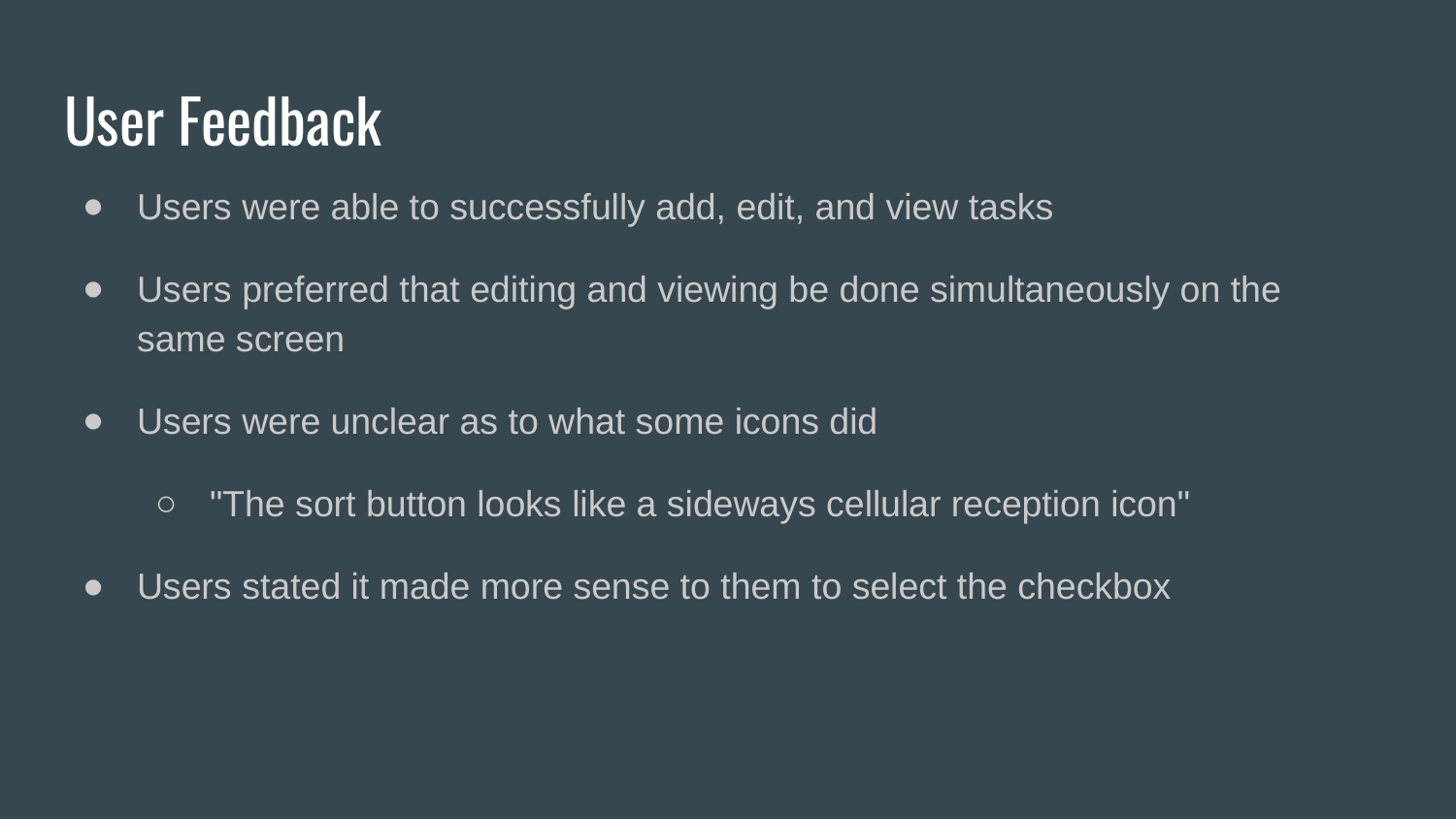

# User Feedback
Users were able to successfully add, edit, and view tasks
Users preferred that editing and viewing be done simultaneously on the same screen
Users were unclear as to what some icons did
"The sort button looks like a sideways cellular reception icon"
Users stated it made more sense to them to select the checkbox